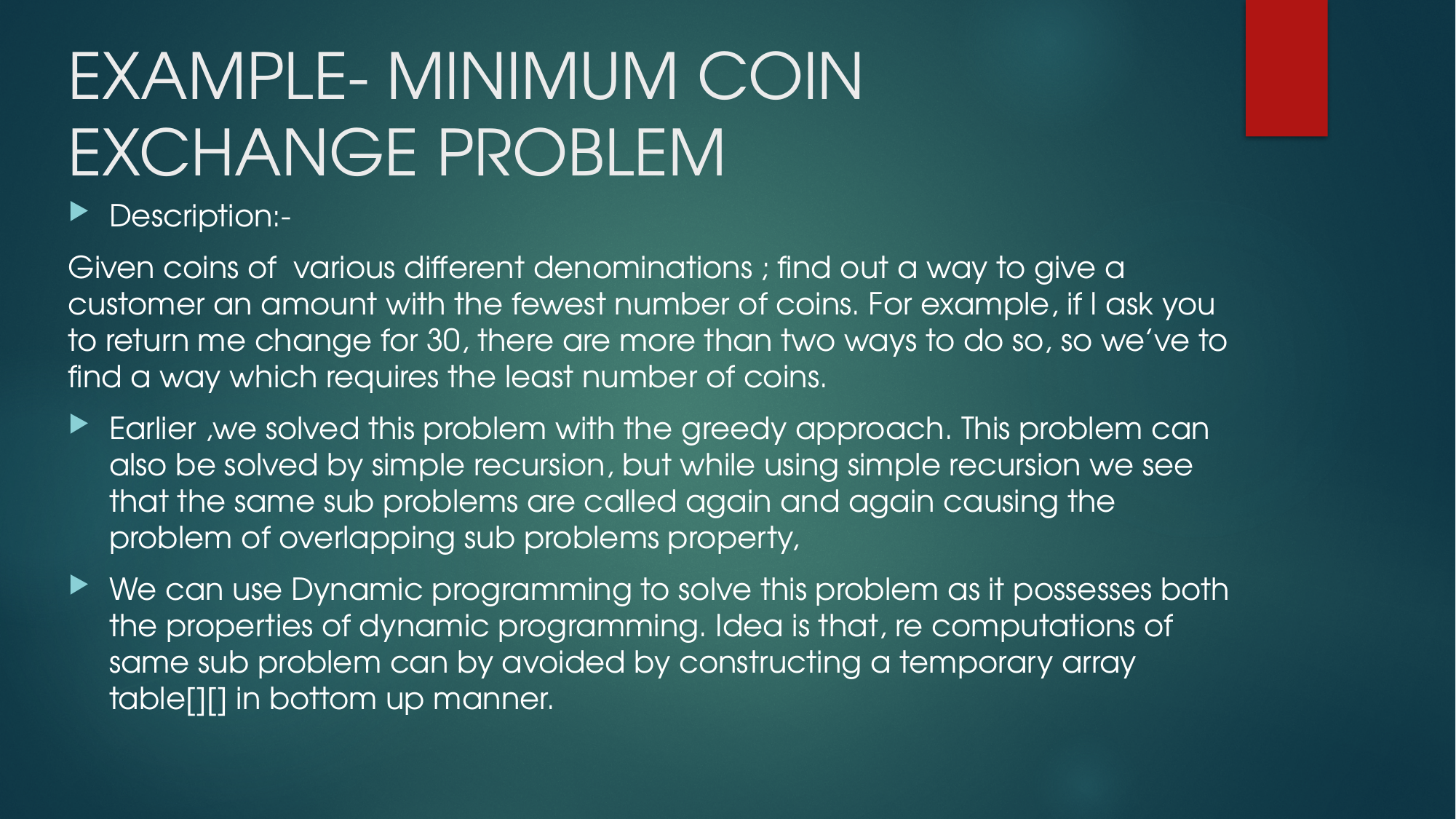

# EXAMPLE- MINIMUM COIN EXCHANGE PROBLEM
Description:-
Given coins of  various different denominations ; find out a way to give a        customer an amount with the fewest number of coins. For example, if I ask you to return me change for 30, there are more than two ways to do so, so we’ve to find a way which requires the least number of coins.
Earlier ,we solved this problem with the greedy approach. This problem can also be solved by simple recursion, but while using simple recursion we see that the same sub problems are called again and again causing the problem of overlapping sub problems property,
We can use Dynamic programming to solve this problem as it possesses both the properties of dynamic programming. Idea is that, re computations of same sub problem can by avoided by constructing a temporary array table[][] in bottom up manner.